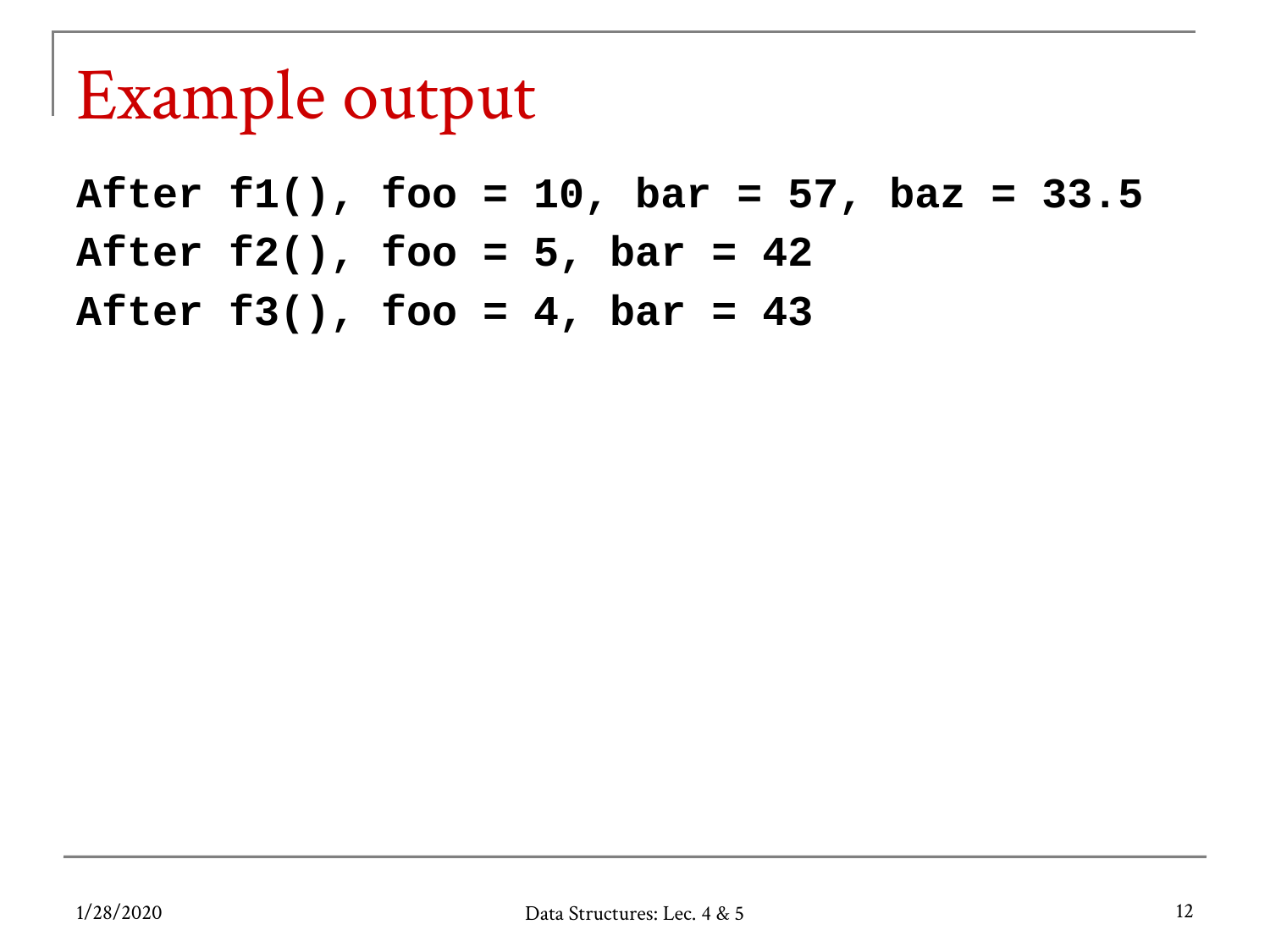

# Example output
After f1(), foo = 10, bar = 57, baz = 33.5
After f2(), foo = 5, bar = 42
After f3(), foo = 4, bar = 43
1/28/2020
12
Data Structures: Lec. 4 & 5